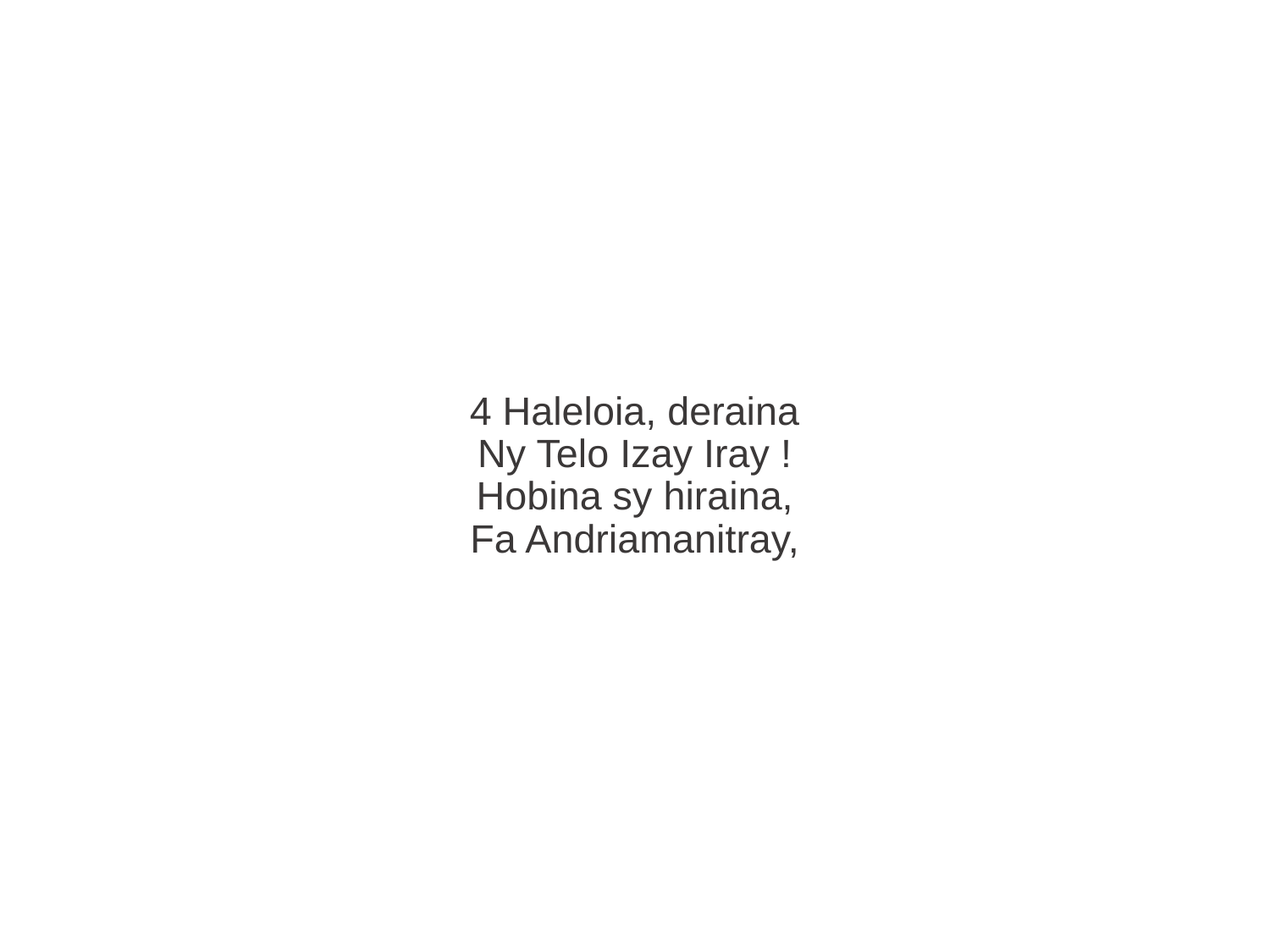

4 Haleloia, deraina
Ny Telo Izay Iray !
Hobina sy hiraina,
Fa Andriamanitray,